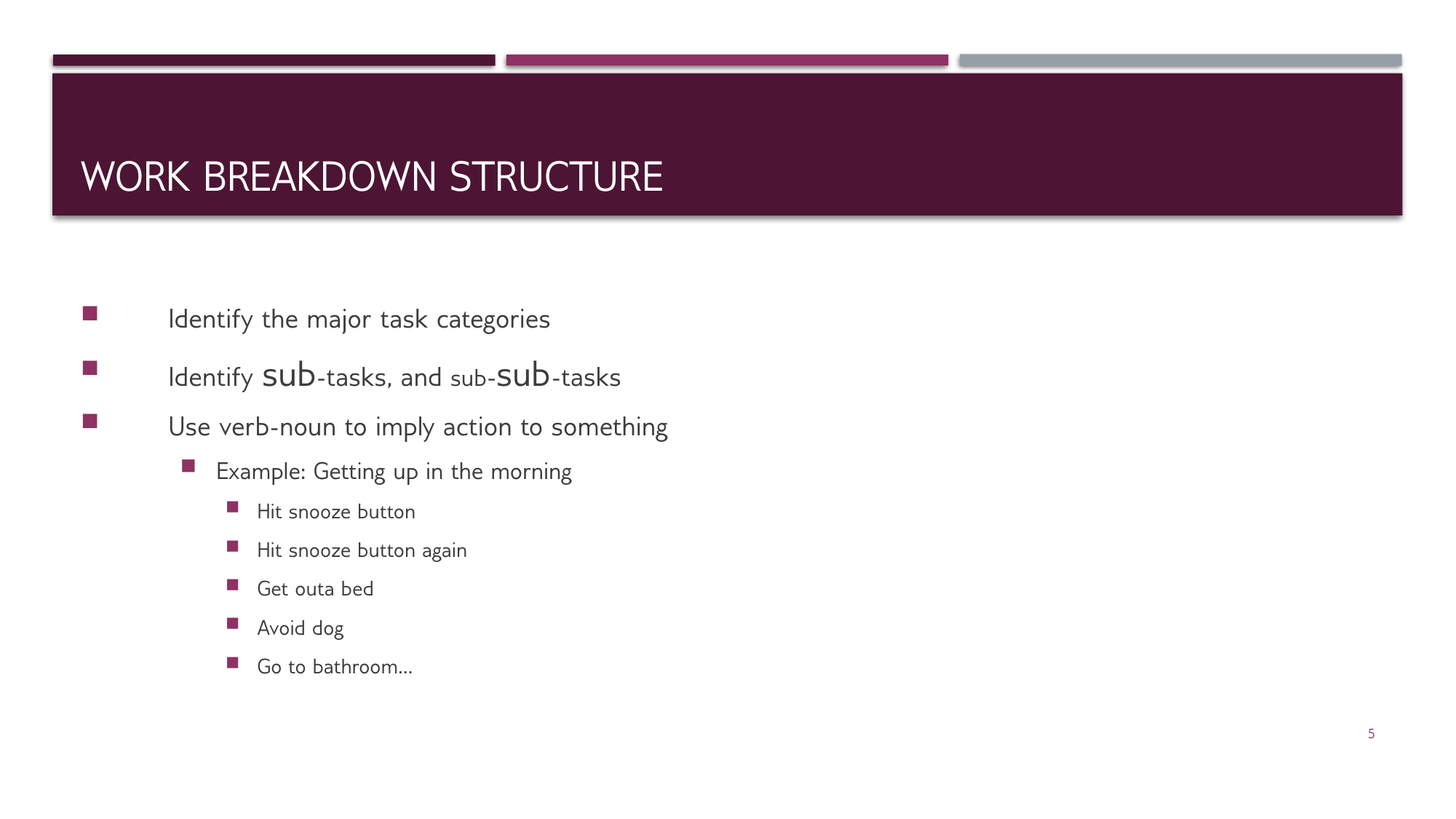

# Work Breakdown Structure
Identify the major task categories
Identify sub-tasks, and sub-sub-tasks
Use verb-noun to imply action to something
Example: Getting up in the morning
Hit snooze button
Hit snooze button again
Get outa bed
Avoid dog
Go to bathroom…
5